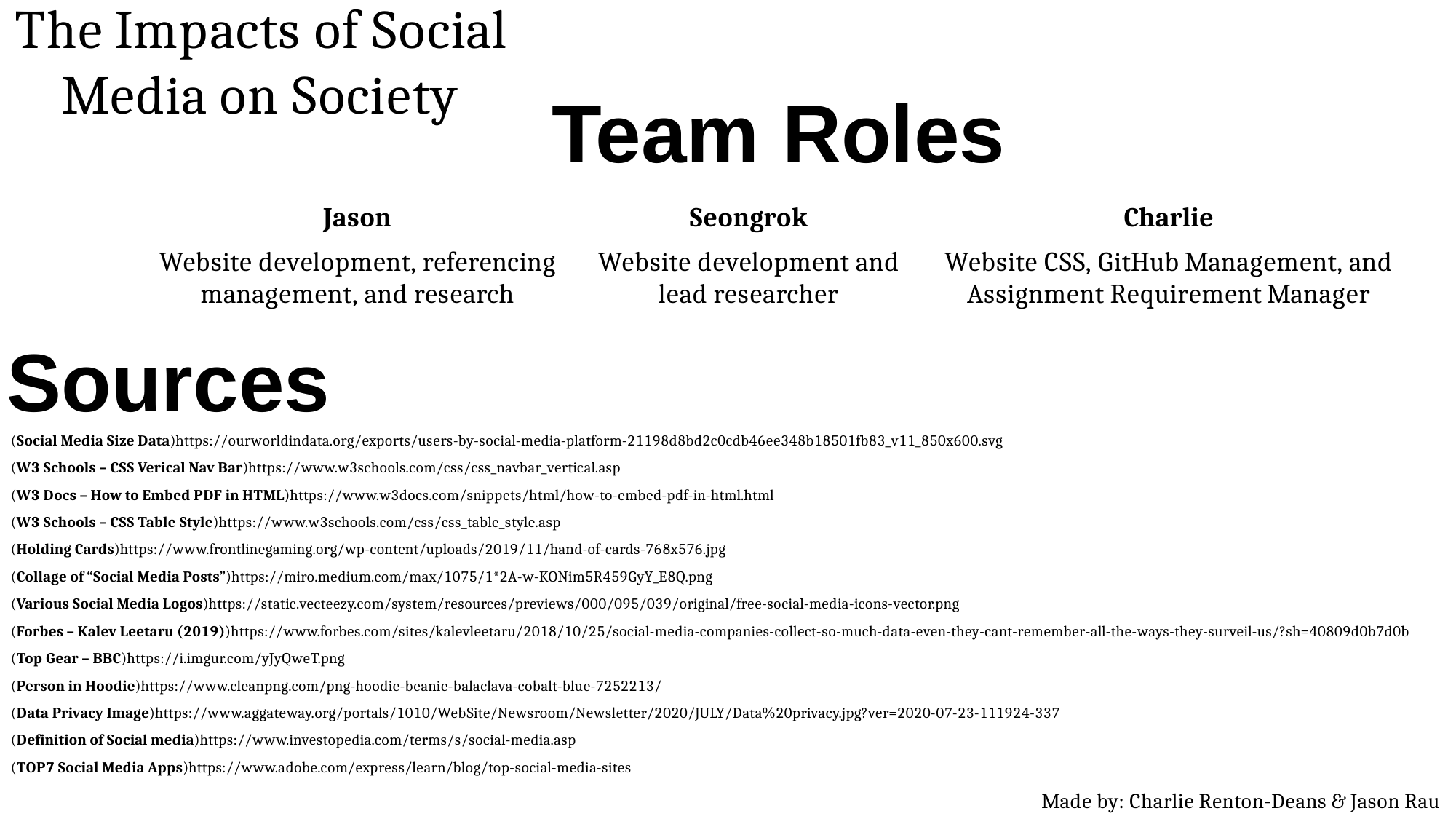

The Impacts of Social Media on Society
Team Roles
| Jason | Seongrok | Charlie |
| --- | --- | --- |
| Website development, referencing management, and research | Website development and lead researcher | Website CSS, GitHub Management, and Assignment Requirement Manager |
Sources
(Social Media Size Data)https://ourworldindata.org/exports/users-by-social-media-platform-21198d8bd2c0cdb46ee348b18501fb83_v11_850x600.svg
(W3 Schools – CSS Verical Nav Bar)https://www.w3schools.com/css/css_navbar_vertical.asp
(W3 Docs – How to Embed PDF in HTML)https://www.w3docs.com/snippets/html/how-to-embed-pdf-in-html.html
(W3 Schools – CSS Table Style)https://www.w3schools.com/css/css_table_style.asp
(Holding Cards)https://www.frontlinegaming.org/wp-content/uploads/2019/11/hand-of-cards-768x576.jpg
(Collage of “Social Media Posts”)https://miro.medium.com/max/1075/1*2A-w-KONim5R459GyY_E8Q.png
(Various Social Media Logos)https://static.vecteezy.com/system/resources/previews/000/095/039/original/free-social-media-icons-vector.png
(Forbes – Kalev Leetaru (2019))https://www.forbes.com/sites/kalevleetaru/2018/10/25/social-media-companies-collect-so-much-data-even-they-cant-remember-all-the-ways-they-surveil-us/?sh=40809d0b7d0b
(Top Gear – BBC)https://i.imgur.com/yJyQweT.png
(Person in Hoodie)https://www.cleanpng.com/png-hoodie-beanie-balaclava-cobalt-blue-7252213/
(Data Privacy Image)https://www.aggateway.org/portals/1010/WebSite/Newsroom/Newsletter/2020/JULY/Data%20privacy.jpg?ver=2020-07-23-111924-337
(Definition of Social media)https://www.investopedia.com/terms/s/social-media.asp
(TOP7 Social Media Apps)https://www.adobe.com/express/learn/blog/top-social-media-sites
Made by: Charlie Renton-Deans & Jason Rau